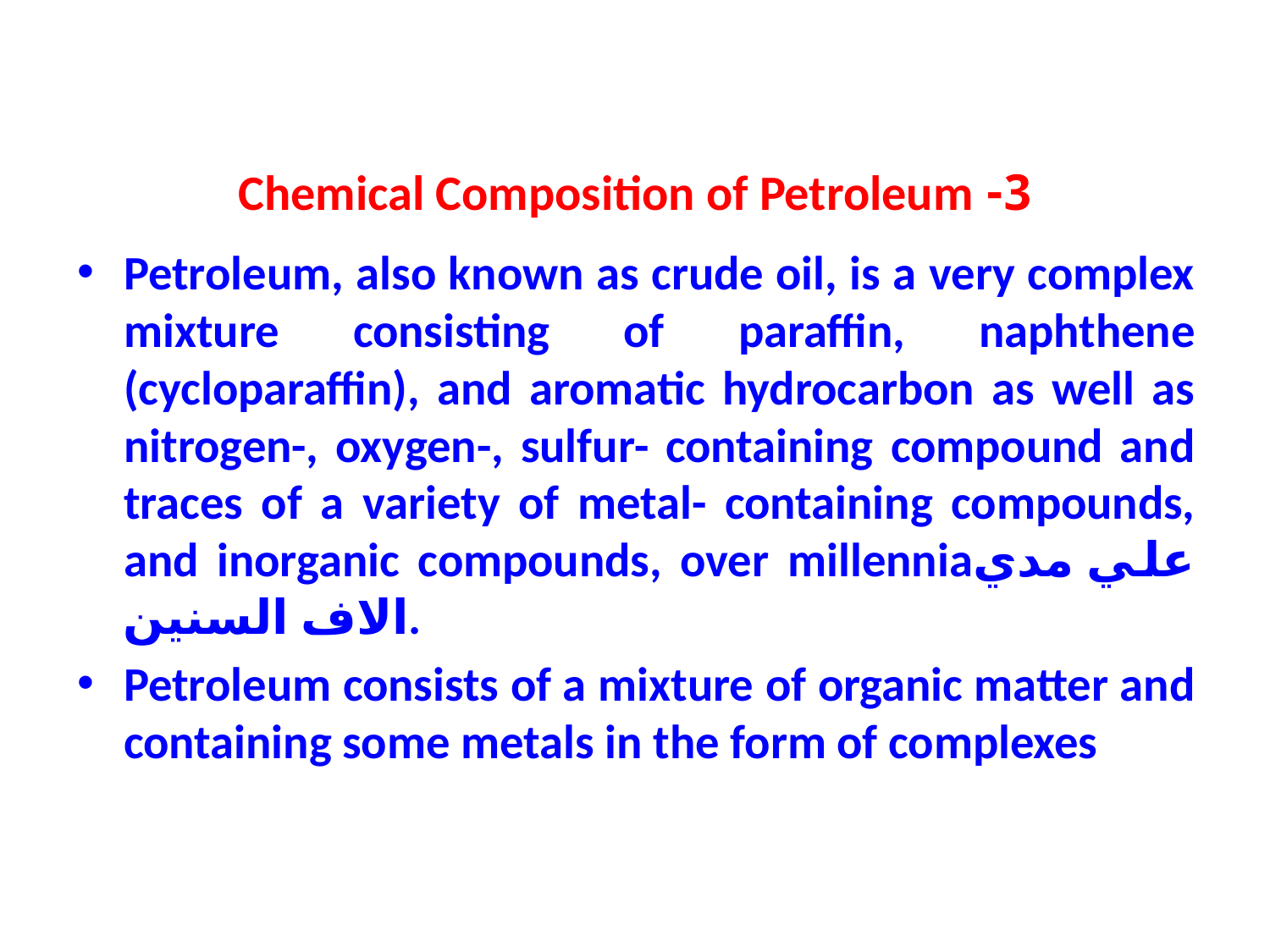

# 3- Chemical Composition of Petroleum
Petroleum, also known as crude oil, is a very complex mixture consisting of paraffin, naphthene (cycloparaffin), and aromatic hydrocarbon as well as nitrogen-, oxygen-, sulfur- containing compound and traces of a variety of metal- containing compounds, and inorganic compounds, over millenniaعلي مدي الاف السنين.
Petroleum consists of a mixture of organic matter and containing some metals in the form of complexes